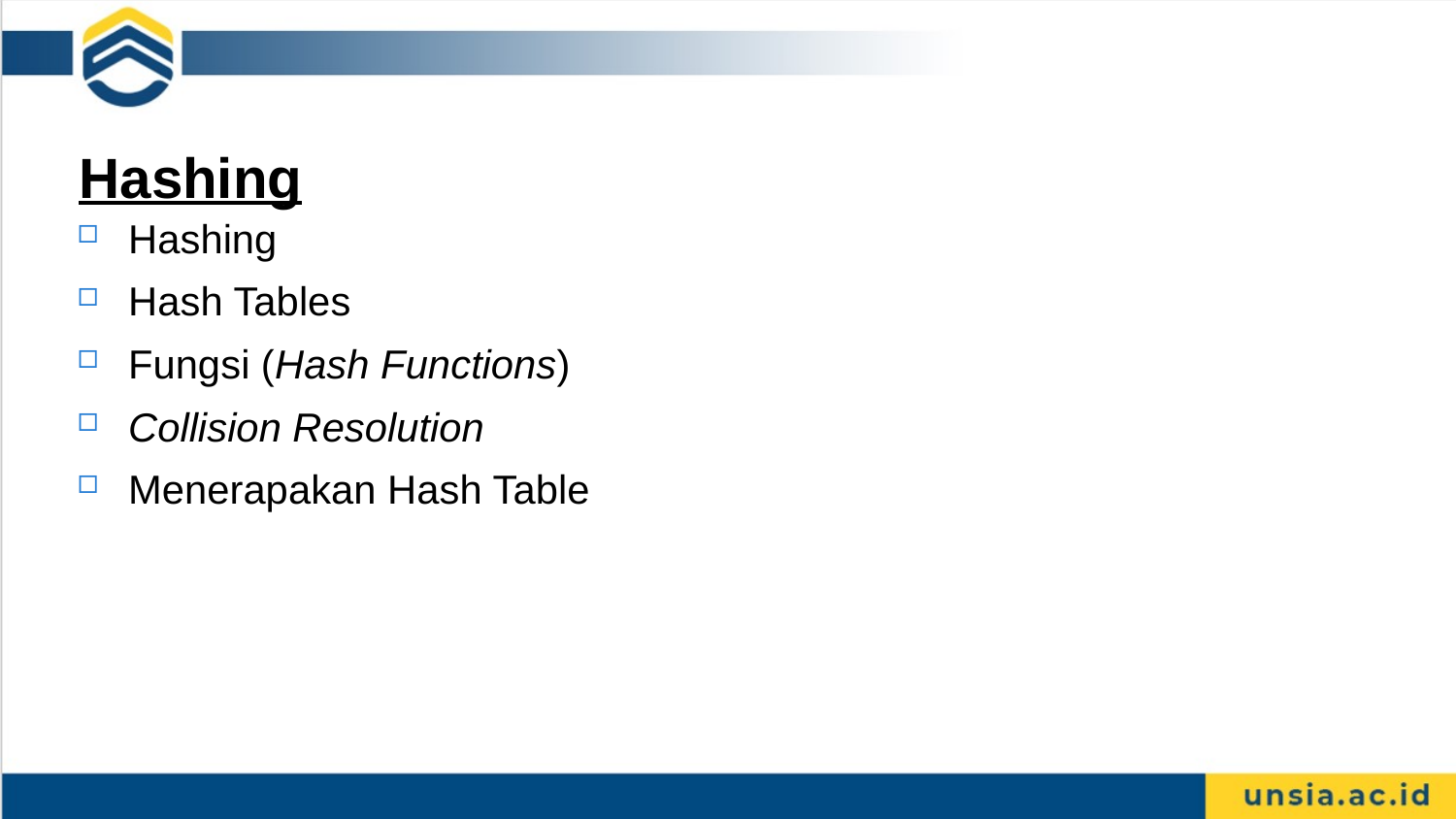

Hashing
Hashing
Hash Tables
Fungsi (Hash Functions)
Collision Resolution
Menerapakan Hash Table